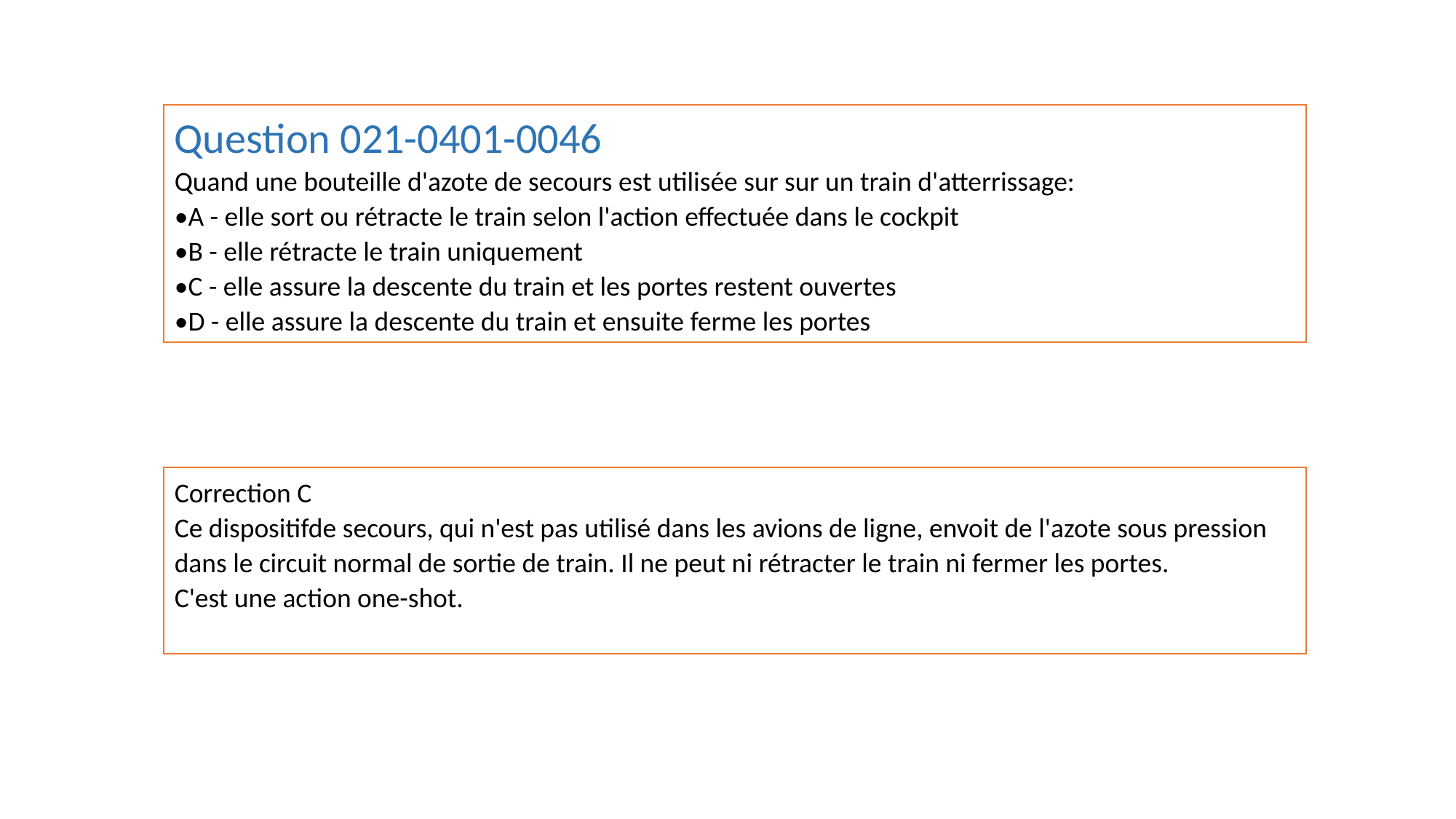

Question 021-0401-0046
Quand une bouteille d'azote de secours est utilisée sur sur un train d'atterrissage:
•A - elle sort ou rétracte le train selon l'action effectuée dans le cockpit
•B - elle rétracte le train uniquement
•C - elle assure la descente du train et les portes restent ouvertes
•D - elle assure la descente du train et ensuite ferme les portes
Correction C
Ce dispositifde secours, qui n'est pas utilisé dans les avions de ligne, envoit de l'azote sous pression dans le circuit normal de sortie de train. Il ne peut ni rétracter le train ni fermer les portes.
C'est une action one-shot.